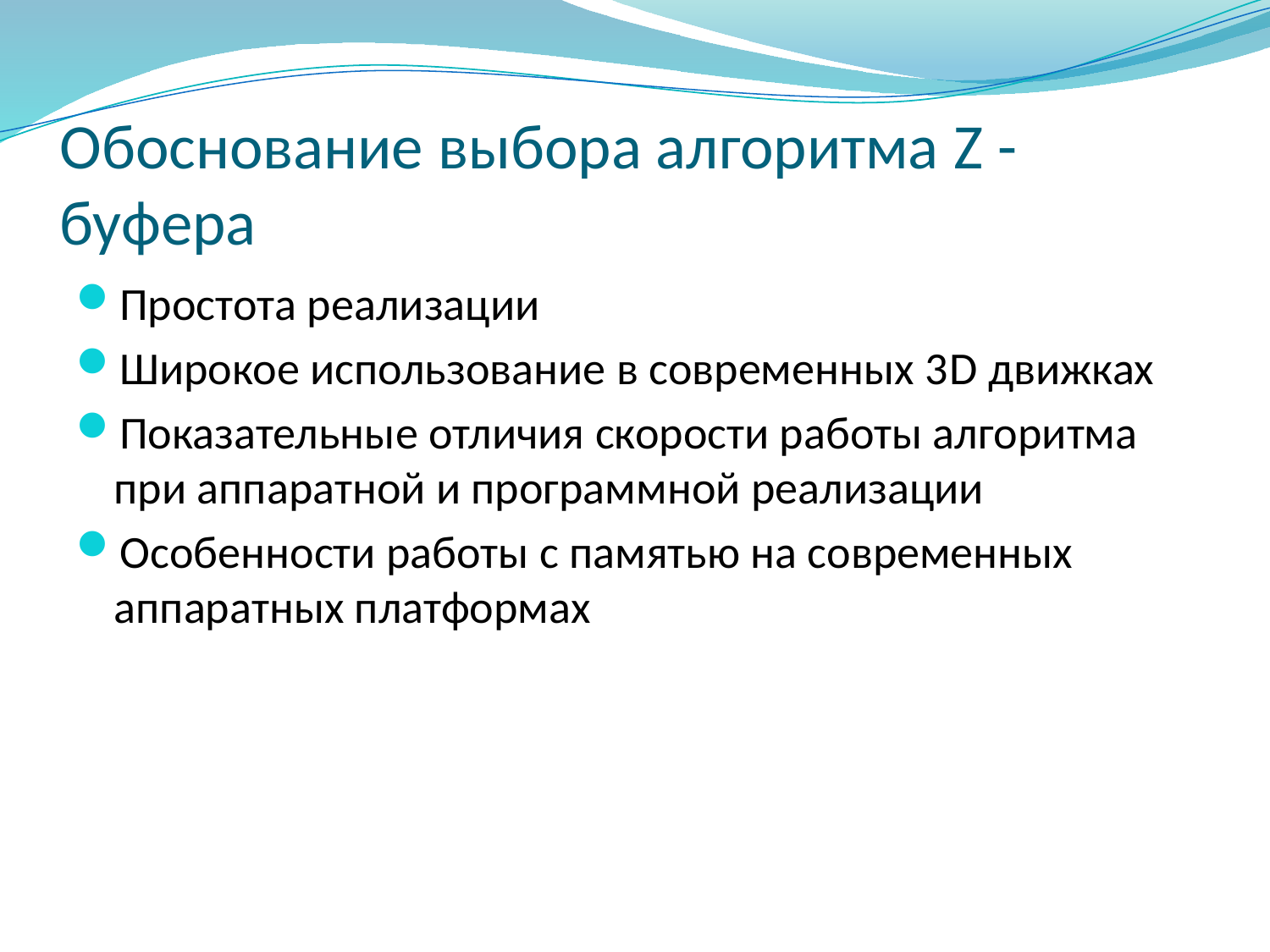

# Обоснование выбора алгоритма Z - буфера
Простота реализации
Широкое использование в современных 3D движках
Показательные отличия скорости работы алгоритма при аппаратной и программной реализации
Особенности работы с памятью на современных аппаратных платформах